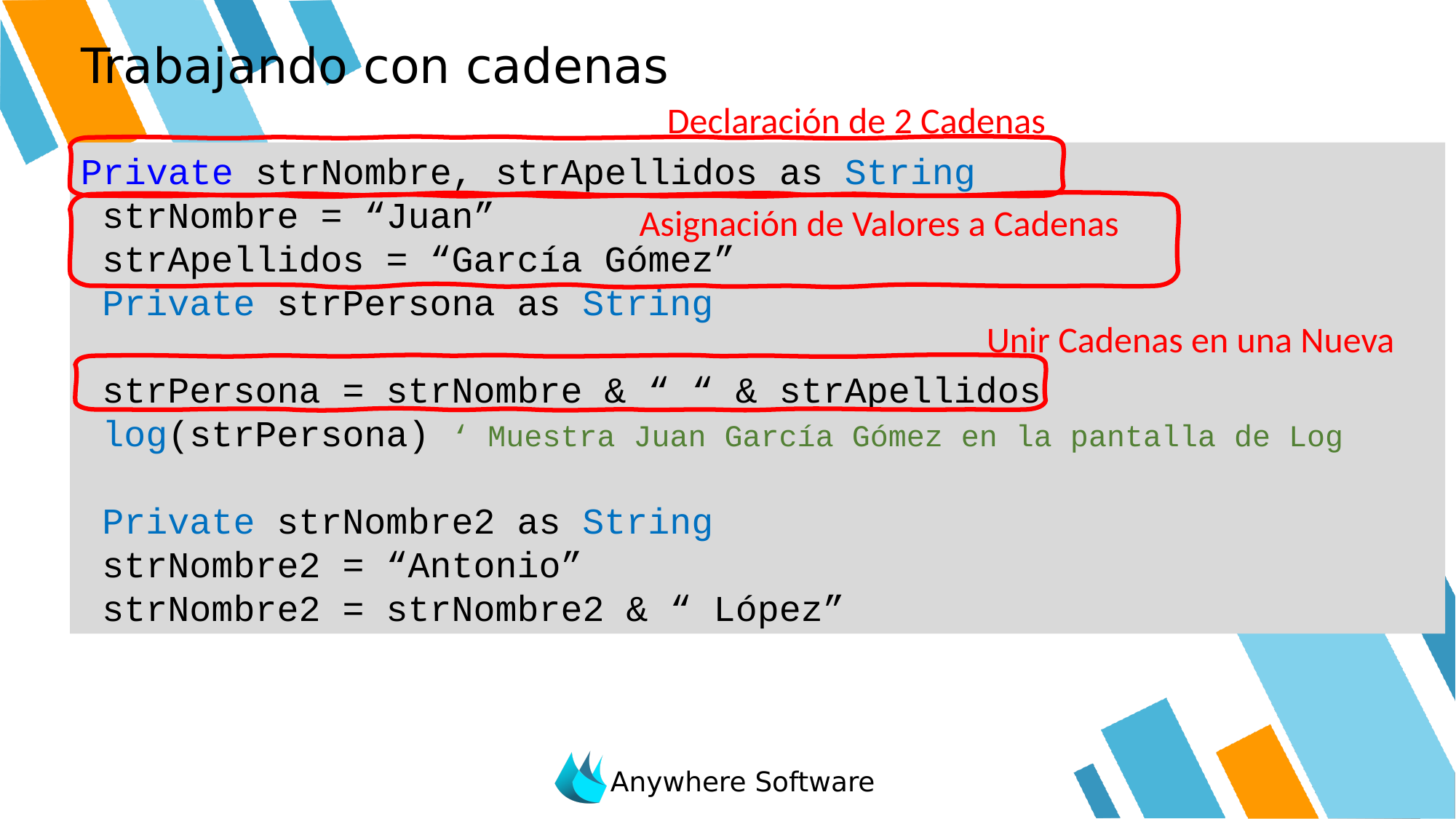

# Trabajando con cadenas
Declaración de 2 Cadenas

Private strNombre, strApellidos as String
	strNombre = “Juan”
	strApellidos = “García Gómez”
	Private strPersona as String

	strPersona = strNombre & “ “ & strApellidos
	log(strPersona) ‘ Muestra Juan García Gómez en la pantalla de Log

	Private strNombre2 as String
	strNombre2 = “Antonio”
	strNombre2 = strNombre2 & “ López”

Asignación de Valores a Cadenas
Unir Cadenas en una Nueva